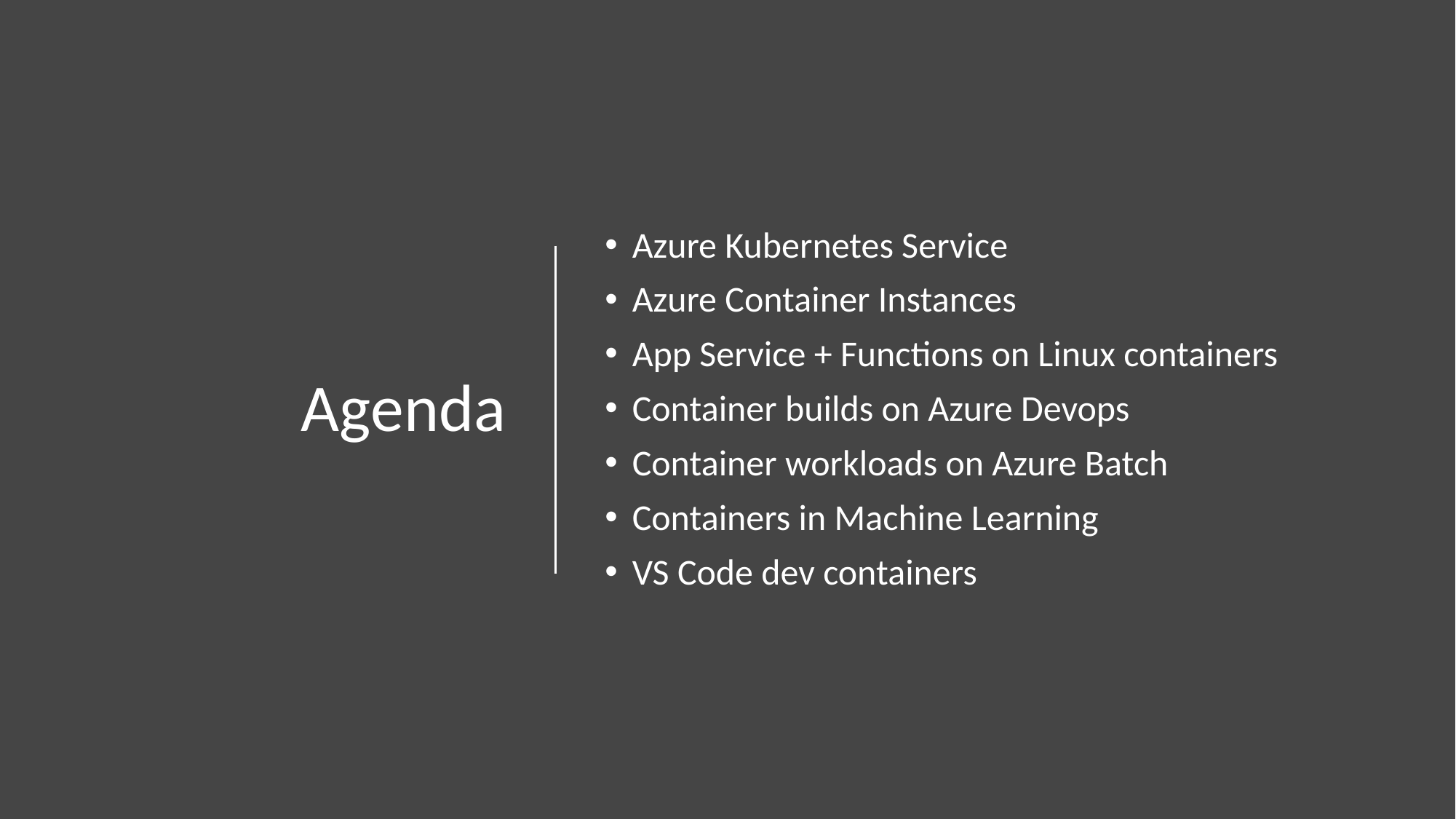

# Agenda
Azure Kubernetes Service
Azure Container Instances
App Service + Functions on Linux containers
Container builds on Azure Devops
Container workloads on Azure Batch
Containers in Machine Learning
VS Code dev containers